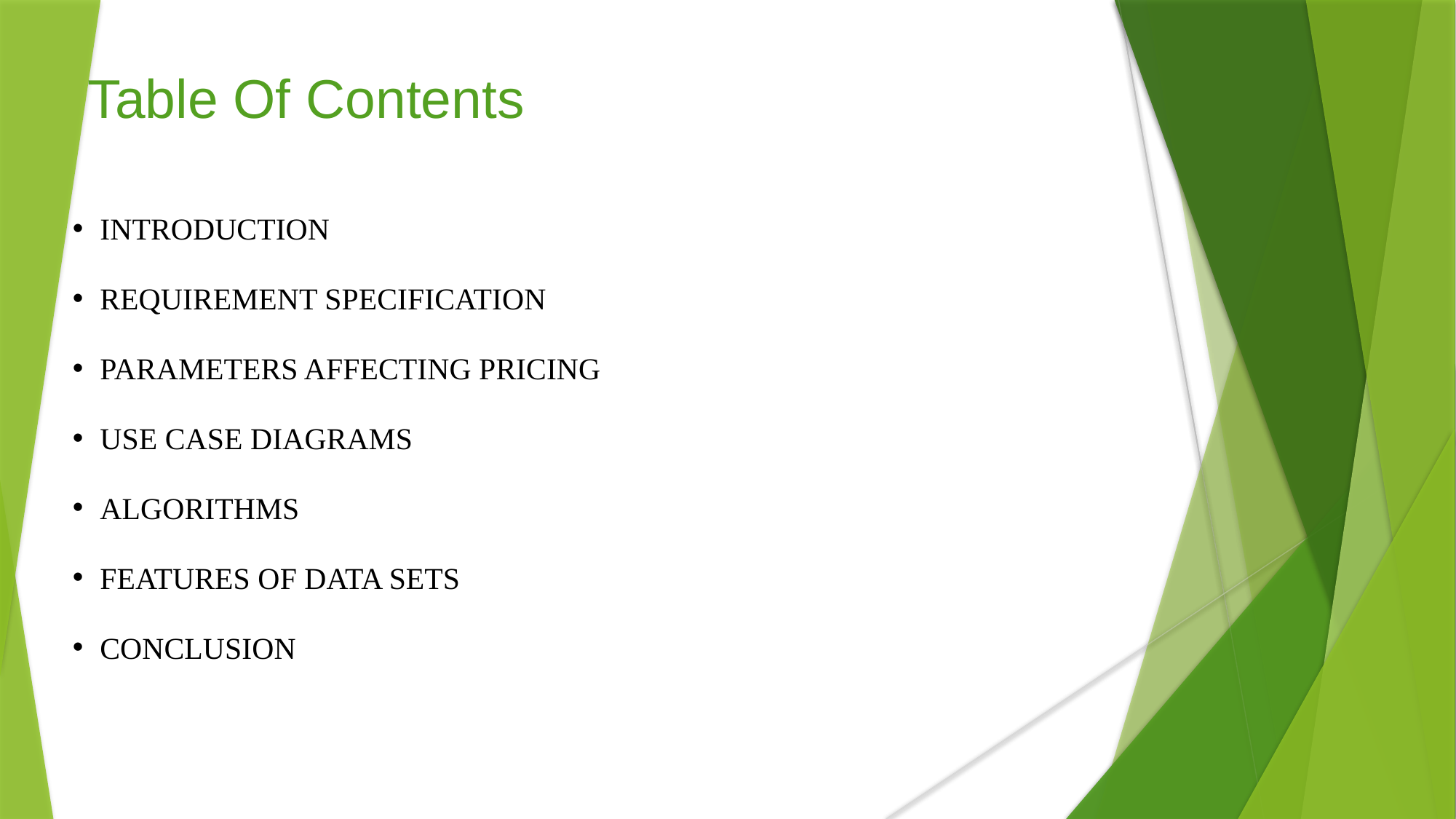

# Table Of Contents
INTRODUCTION
REQUIREMENT SPECIFICATION
PARAMETERS AFFECTING PRICING
USE CASE DIAGRAMS
ALGORITHMS
FEATURES OF DATA SETS
CONCLUSION